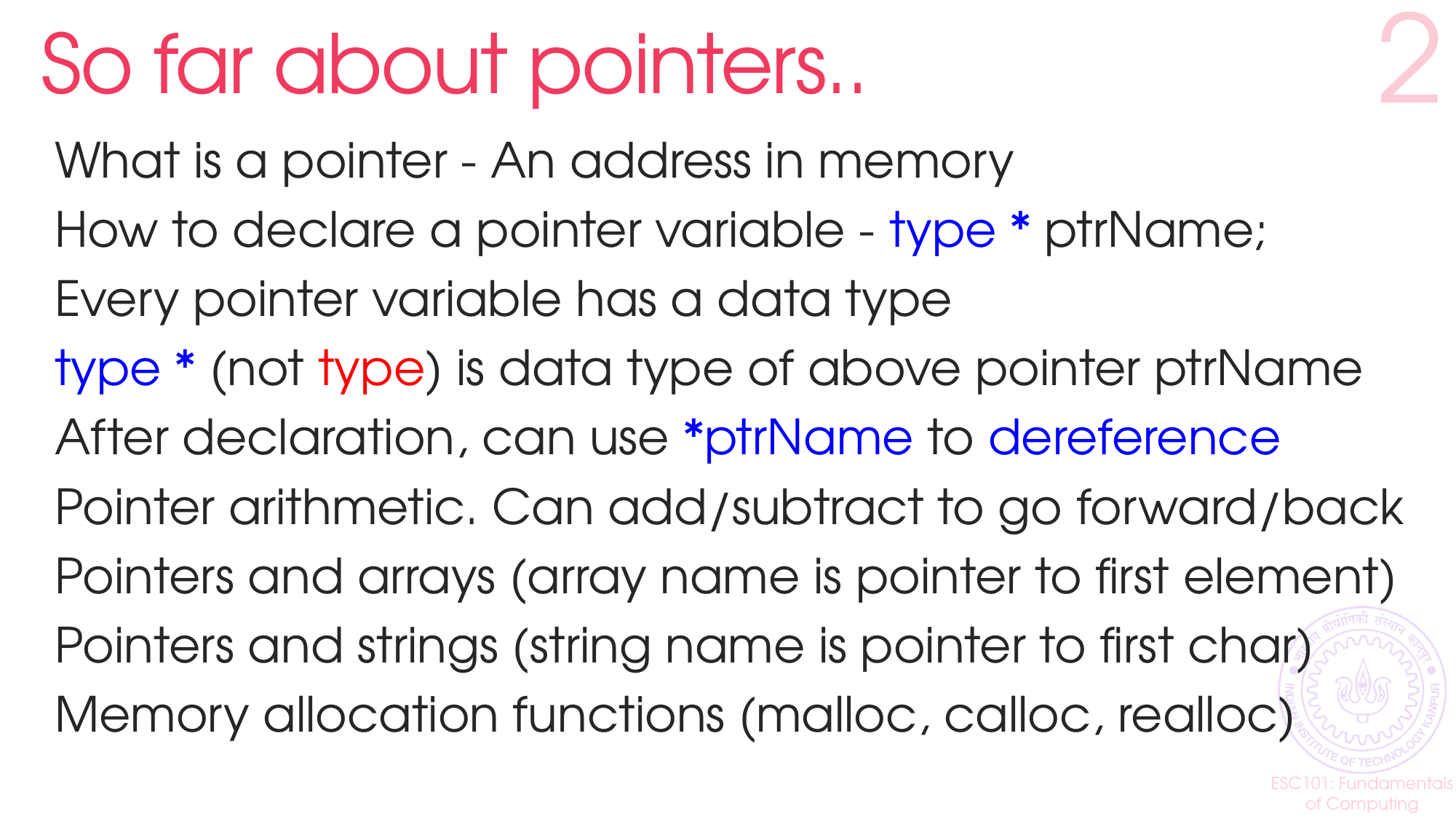

# So far about pointers..
2
What is a pointer - An address in memory
 How to declare a pointer variable - type * ptrName;
 Every pointer variable has a data type
 type * (not type) is data type of above pointer ptrName
After declaration, can use *ptrName to dereference
Pointer arithmetic. Can add/subtract to go forward/back
Pointers and arrays (array name is pointer to first element)
Pointers and strings (string name is pointer to first char)
Memory allocation functions (malloc, calloc, realloc)